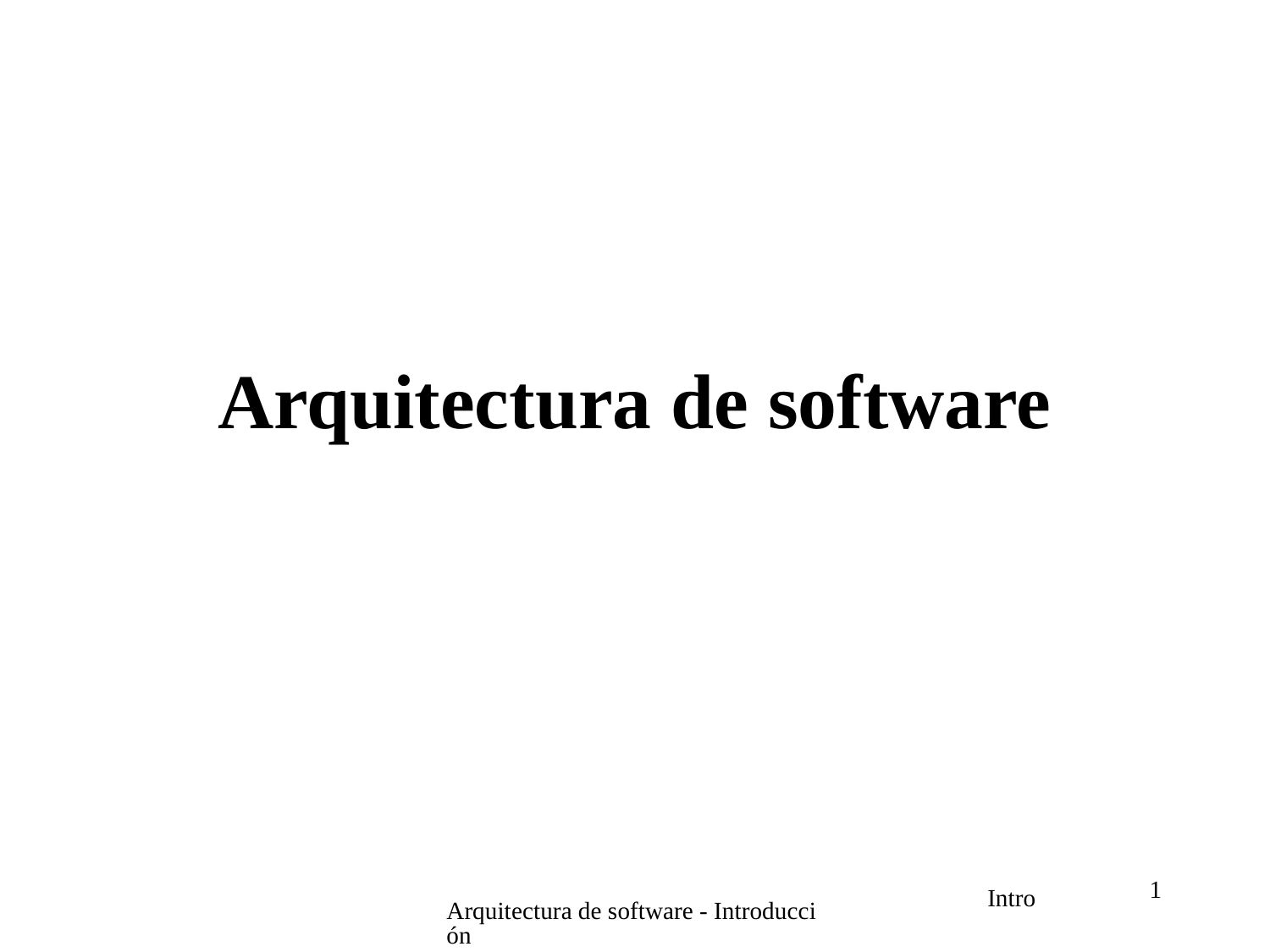

# Arquitectura de software

1
Arquitectura de software - Introducción